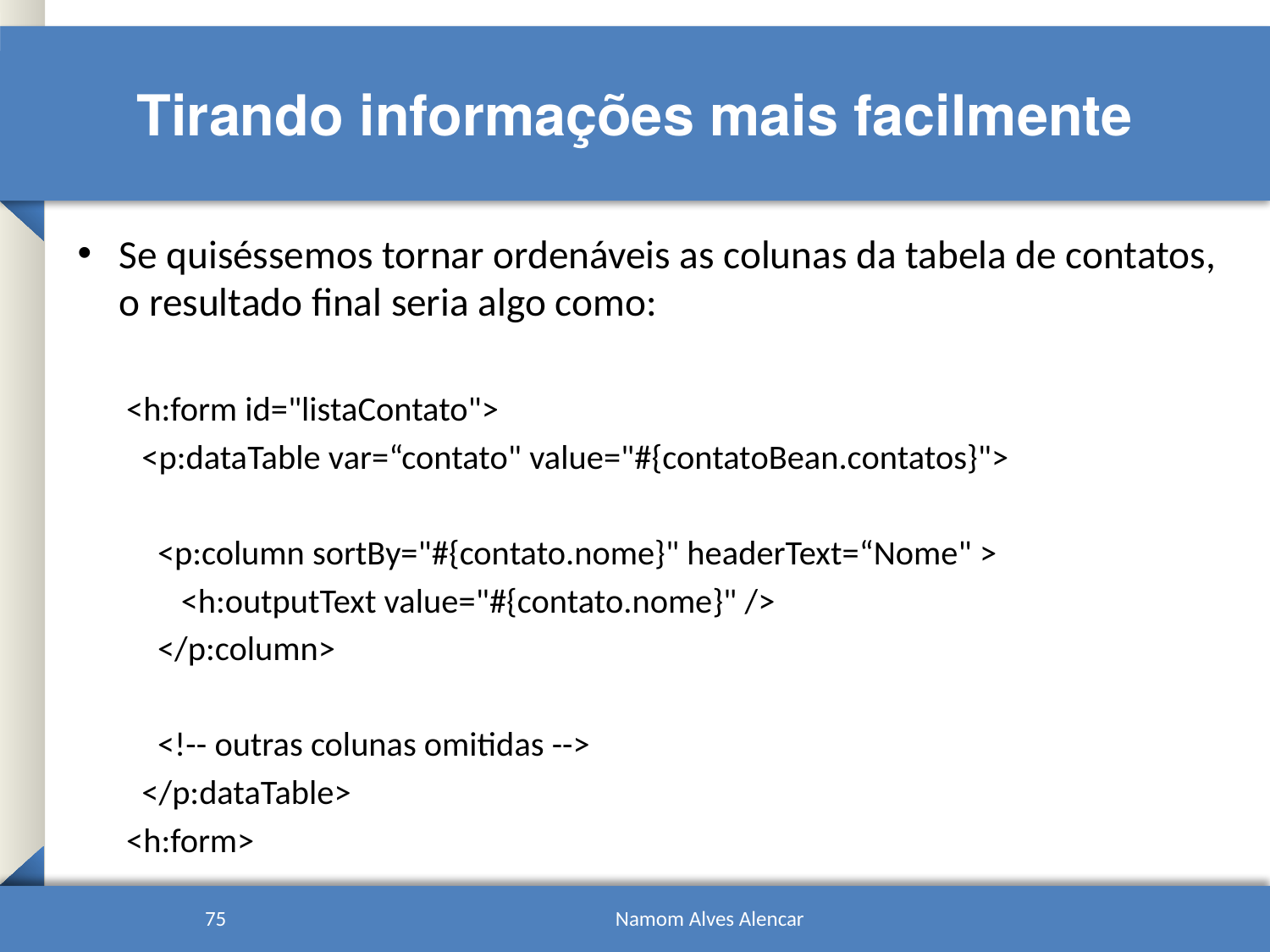

# Tirando informações mais facilmente
Se quiséssemos tornar ordenáveis as colunas da tabela de contatos, o resultado final seria algo como:

<h:form id="listaContato">
  <p:dataTable var=“contato" value="#{contatoBean.contatos}">

    <p:column sortBy="#{contato.nome}" headerText=“Nome" >
       <h:outputText value="#{contato.nome}" />
    </p:column>

    <!-- outras colunas omitidas -->
  </p:dataTable>
<h:form>
75
Namom Alves Alencar